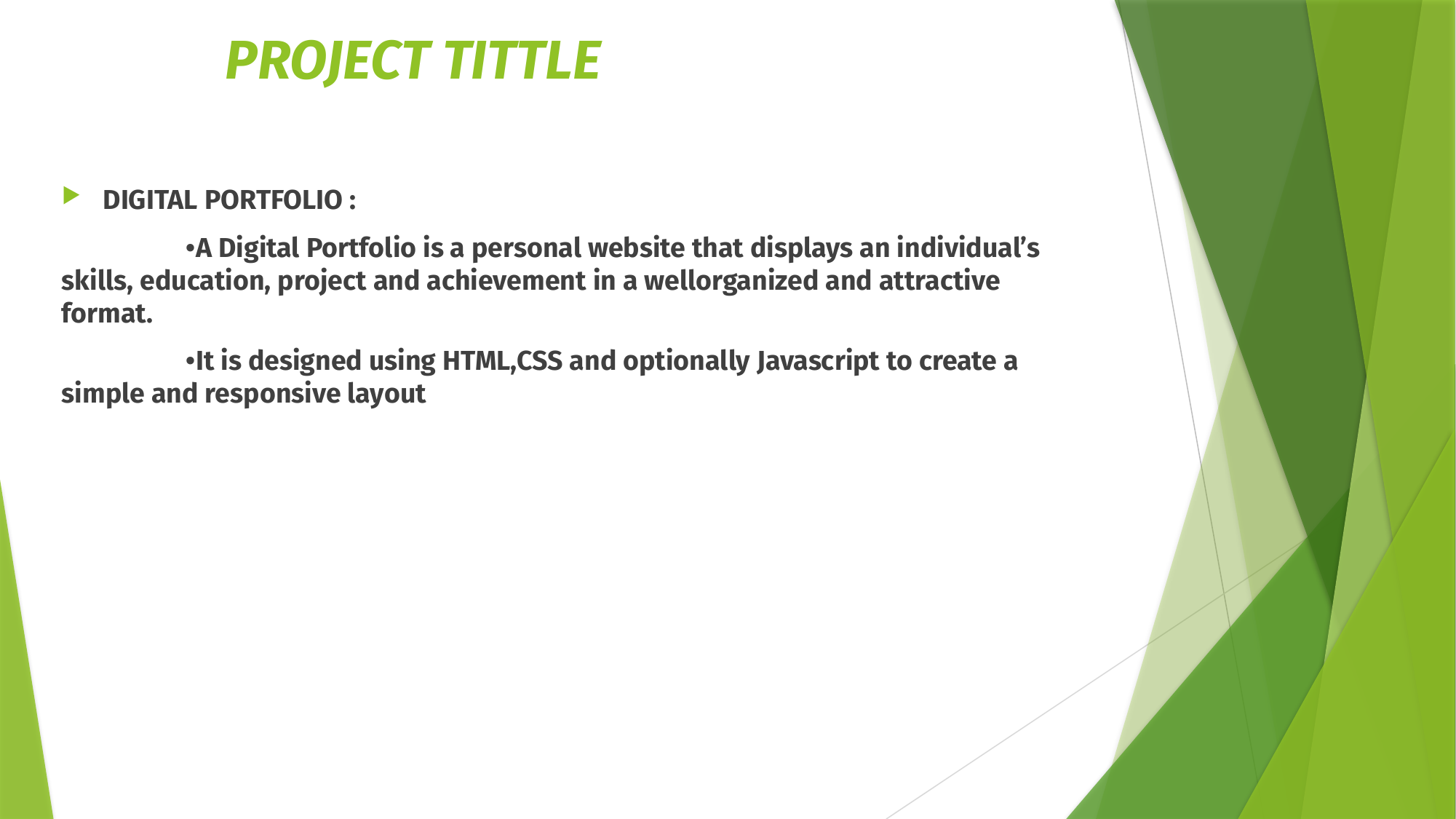

# PROJECT TITTLE
DIGITAL PORTFOLIO :
                   •A Digital Portfolio is a personal website that displays an individual’s skills, education, project and achievement in a wellorganized and attractive format.
                   •It is designed using HTML,CSS and optionally Javascript to create a simple and responsive layout